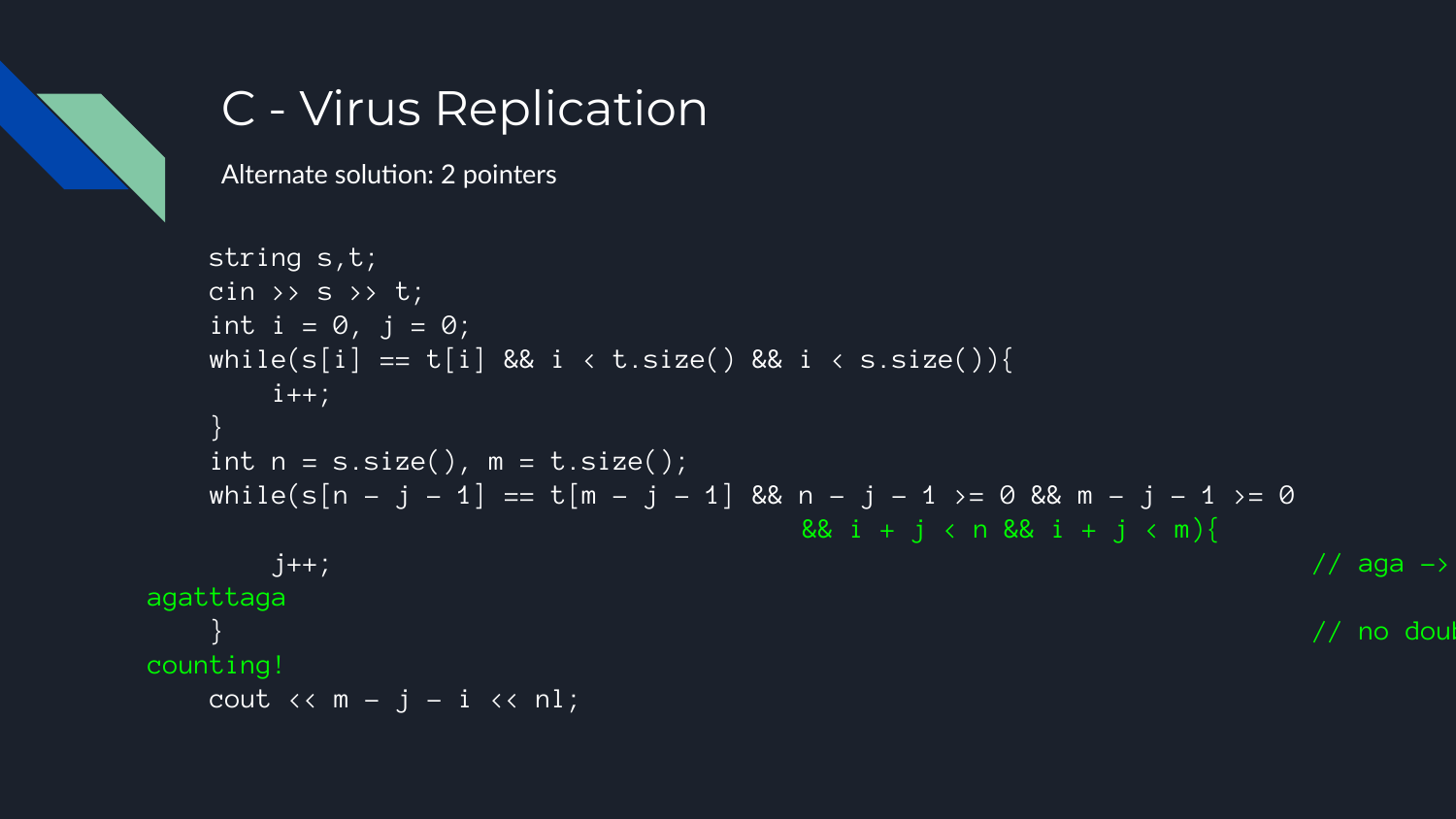

# C - Virus Replication
Alternate solution: 2 pointers

    string s,t;
    cin >> s >> t;
    int i = 0, j = 0;
    while(s[i] == t[i] && i < t.size() && i < s.size()){
        i++;
    }
    int n = s.size(), m = t.size();
    while(s[n - j - 1] == t[m - j - 1] && n - j - 1 >= 0 && m - j - 1 >= 0
&& i + j < n && i + j < m){
        j++;							// aga -> agatttaga
    }								// no double counting!
    cout << m - j - i << nl;